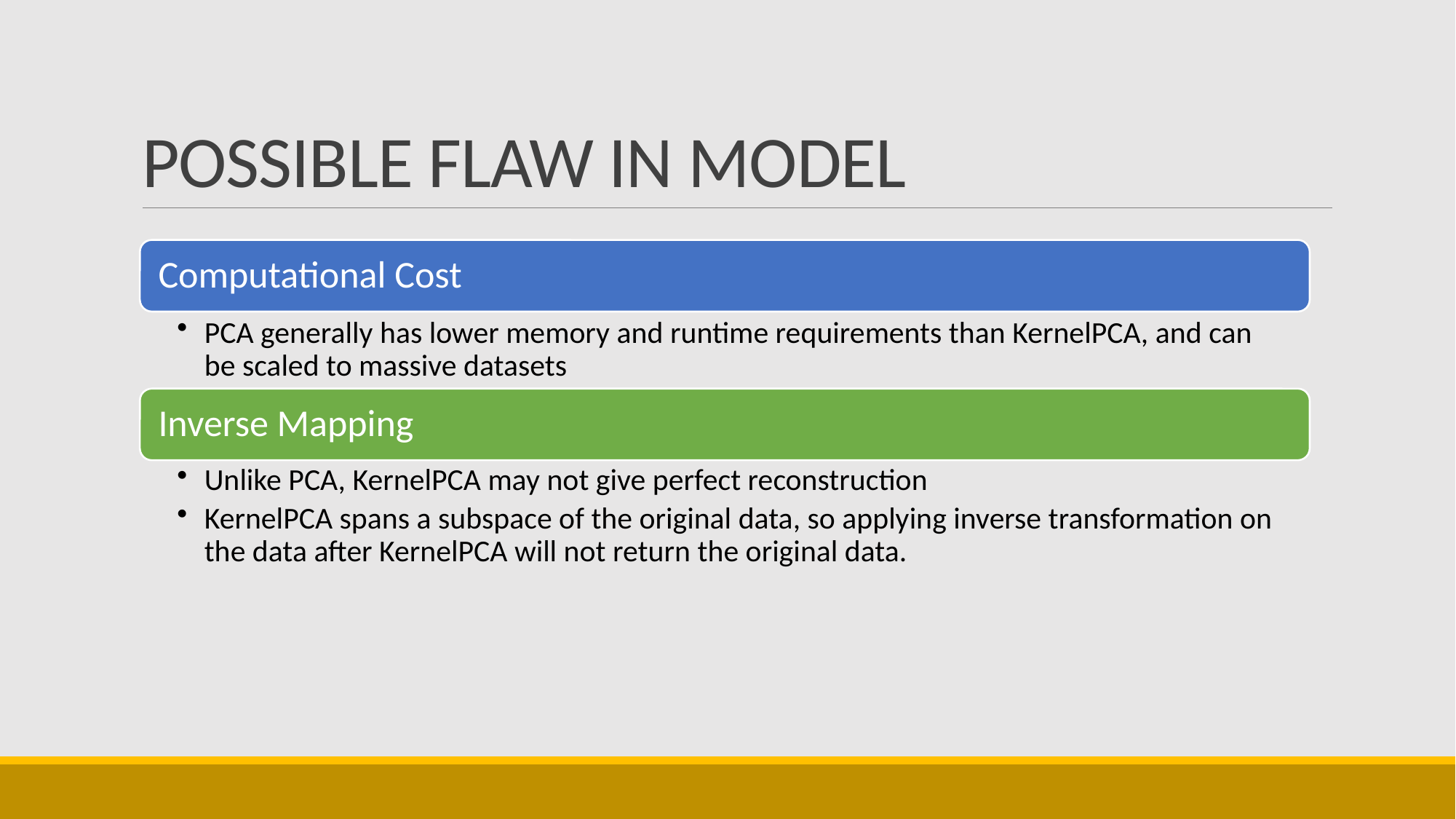

# POSSIBLE FLAW IN MODEL
Computational Cost
PCA generally has lower memory and runtime requirements than KernelPCA, and can be scaled to massive datasets
Inverse Mapping
Unlike PCA, KernelPCA may not give perfect reconstruction
KernelPCA spans a subspace of the original data, so applying inverse transformation on the data after KernelPCA will not return the original data.